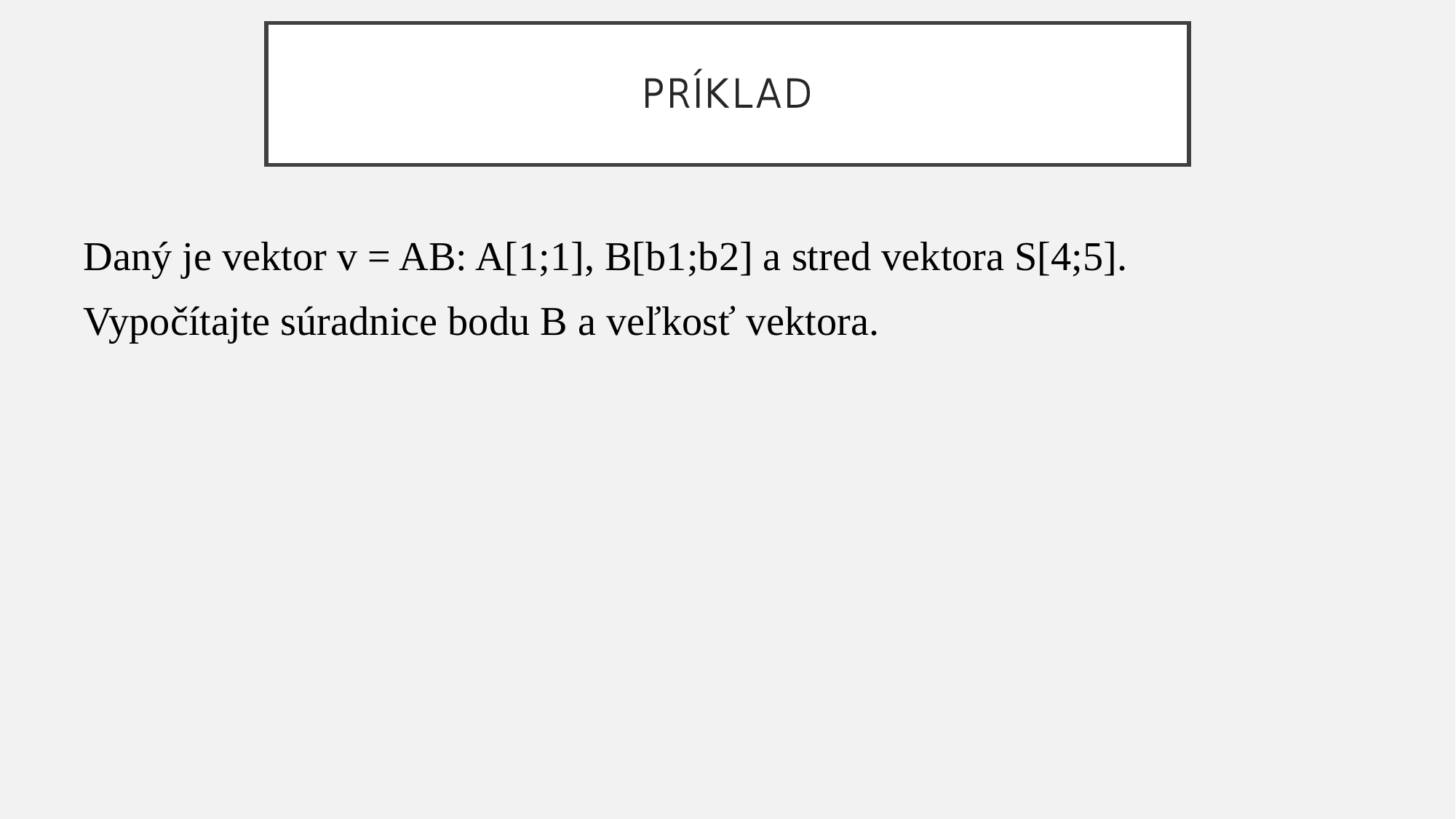

# Príklad
Daný je vektor v = AB: A[1;1], B[b1;b2] a stred vektora S[4;5].
Vypočítajte súradnice bodu B a veľkosť vektora.